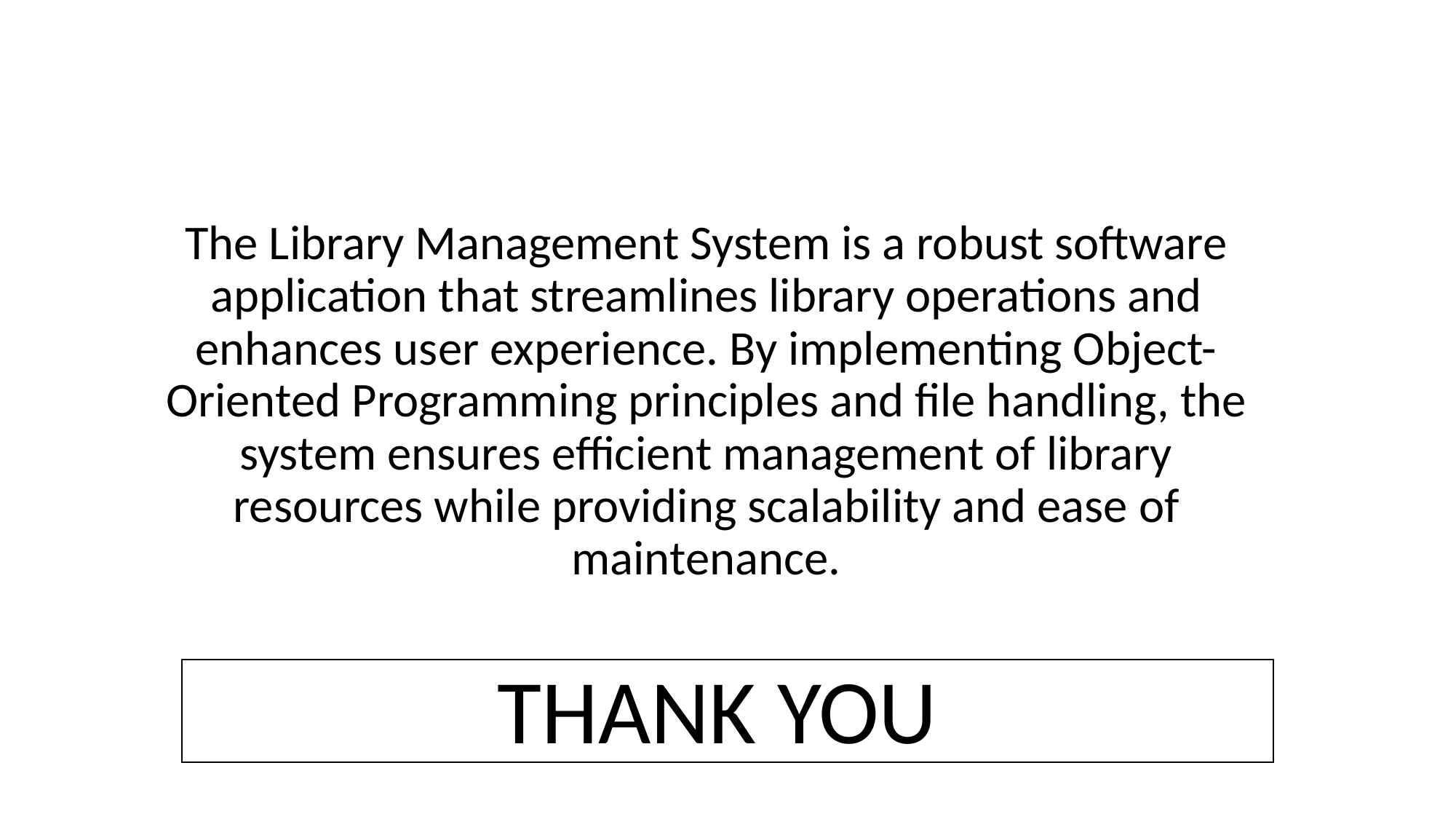

# The Library Management System is a robust software application that streamlines library operations and enhances user experience. By implementing Object-Oriented Programming principles and file handling, the system ensures efficient management of library resources while providing scalability and ease of maintenance.
THANK YOU